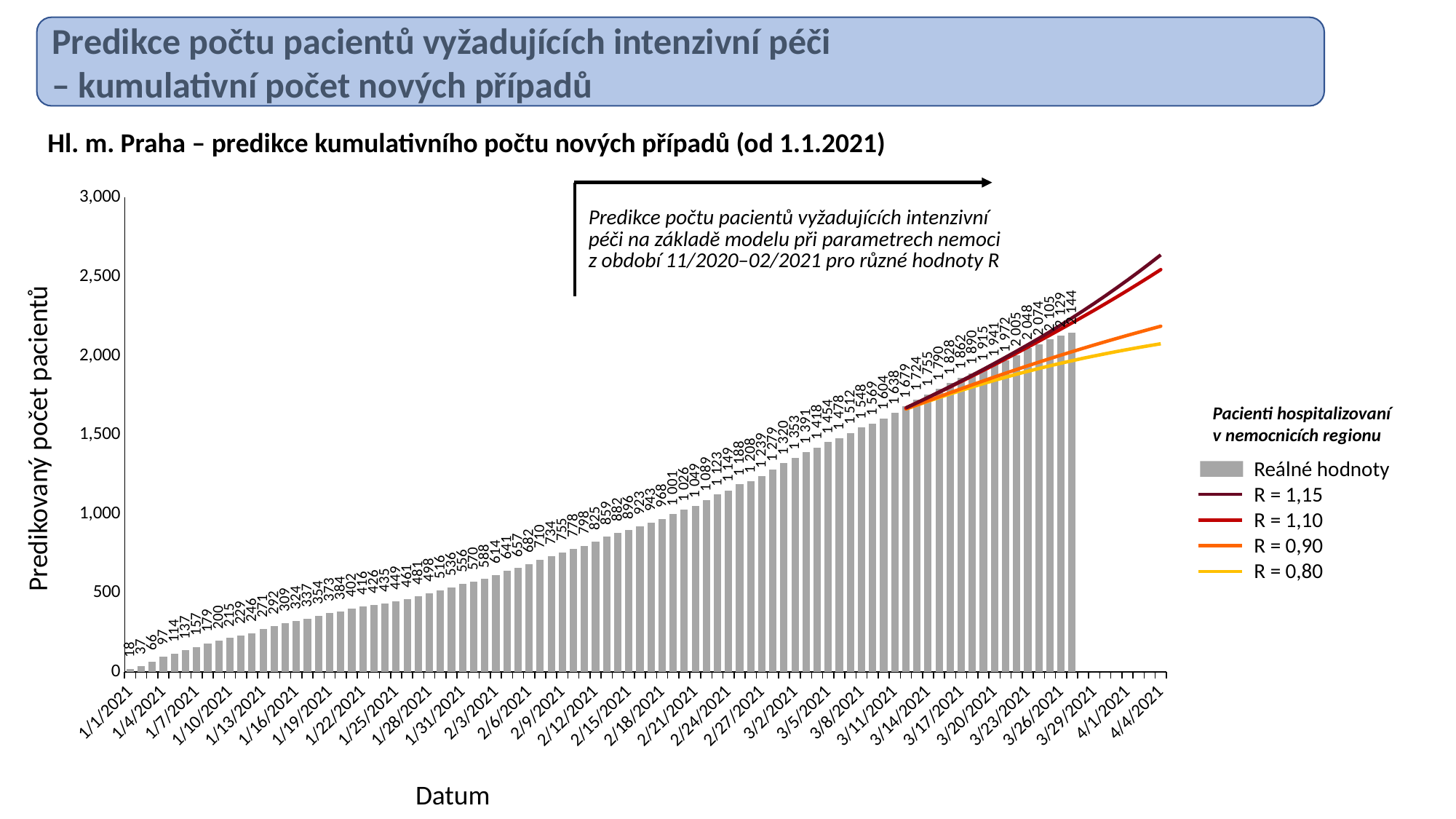

Predikce počtu pacientů vyžadujících intenzivní péči
– kumulativní počet nových případů
Hl. m. Praha – predikce kumulativního počtu nových případů (od 1.1.2021)

### Chart

| Category |  |  |  |  |  |
|---|---|---|---|---|---|
| 44197 | 18.0 | None | None | None | None |
| 44198 | 37.0 | None | None | None | None |
| 44199 | 66.0 | None | None | None | None |
| 44200 | 97.0 | None | None | None | None |
| 44201 | 114.0 | None | None | None | None |
| 44202 | 137.0 | None | None | None | None |
| 44203 | 157.0 | None | None | None | None |
| 44204 | 179.0 | None | None | None | None |
| 44205 | 200.0 | None | None | None | None |
| 44206 | 215.0 | None | None | None | None |
| 44207 | 229.0 | None | None | None | None |
| 44208 | 246.0 | None | None | None | None |
| 44209 | 271.0 | None | None | None | None |
| 44210 | 292.0 | None | None | None | None |
| 44211 | 309.0 | None | None | None | None |
| 44212 | 324.0 | None | None | None | None |
| 44213 | 337.0 | None | None | None | None |
| 44214 | 354.0 | None | None | None | None |
| 44215 | 373.0 | None | None | None | None |
| 44216 | 384.0 | None | None | None | None |
| 44217 | 402.0 | None | None | None | None |
| 44218 | 416.0 | None | None | None | None |
| 44219 | 426.0 | None | None | None | None |
| 44220 | 435.0 | None | None | None | None |
| 44221 | 449.0 | None | None | None | None |
| 44222 | 461.0 | None | None | None | None |
| 44223 | 481.0 | None | None | None | None |
| 44224 | 498.0 | None | None | None | None |
| 44225 | 516.0 | None | None | None | None |
| 44226 | 536.0 | None | None | None | None |
| 44227 | 556.0 | None | None | None | None |
| 44228 | 570.0 | None | None | None | None |
| 44229 | 588.0 | None | None | None | None |
| 44230 | 614.0 | None | None | None | None |
| 44231 | 641.0 | None | None | None | None |
| 44232 | 657.0 | None | None | None | None |
| 44233 | 682.0 | None | None | None | None |
| 44234 | 710.0 | None | None | None | None |
| 44235 | 734.0 | None | None | None | None |
| 44236 | 755.0 | None | None | None | None |
| 44237 | 778.0 | None | None | None | None |
| 44238 | 798.0 | None | None | None | None |
| 44239 | 825.0 | None | None | None | None |
| 44240 | 859.0 | None | None | None | None |
| 44241 | 882.0 | None | None | None | None |
| 44242 | 896.0 | None | None | None | None |
| 44243 | 923.0 | None | None | None | None |
| 44244 | 943.0 | None | None | None | None |
| 44245 | 968.0 | None | None | None | None |
| 44246 | 1001.0 | None | None | None | None |
| 44247 | 1026.0 | None | None | None | None |
| 44248 | 1049.0 | None | None | None | None |
| 44249 | 1089.0 | None | None | None | None |
| 44250 | 1123.0 | None | None | None | None |
| 44251 | 1149.0 | None | None | None | None |
| 44252 | 1188.0 | None | None | None | None |
| 44253 | 1208.0 | None | None | None | None |
| 44254 | 1239.0 | None | None | None | None |
| 44255 | 1279.0 | None | None | None | None |
| 44256 | 1320.0 | None | None | None | None |
| 44257 | 1353.0 | None | None | None | None |
| 44258 | 1391.0 | None | None | None | None |
| 44259 | 1418.0 | None | None | None | None |
| 44260 | 1454.0 | None | None | None | None |
| 44261 | 1478.0 | None | None | None | None |
| 44262 | 1512.0 | None | None | None | None |
| 44263 | 1548.0 | None | None | None | None |
| 44264 | 1569.0 | None | None | None | None |
| 44265 | 1604.0 | None | None | None | None |
| 44266 | 1638.0 | None | None | None | None |
| 44267 | 1679.0 | 1663.1885310360979 | 1663.965772788736 | 1670.0203533274919 | 1670.2729800020634 |
| 44268 | 1724.0 | 1687.8834574816333 | 1689.8314428749986 | 1702.5373035785951 | 1703.1860281657773 |
| 44269 | 1755.0 | 1712.058354641514 | 1715.5336766184673 | 1735.5187127334686 | 1736.7124300942112 |
| 44270 | 1790.0 | 1735.6866717283426 | 1741.0864786736665 | 1768.9847273401256 | 1770.8964979476596 |
| 44271 | 1828.0 | 1758.70594472985 | 1766.449683648554 | 1802.9639985734984 | 1805.787102330874 |
| 44272 | 1862.0 | 1781.1075775820204 | 1791.5858605944084 | 1837.4189535020948 | 1841.3374806818956 |
| 44273 | 1890.0 | 1802.9287152486854 | 1816.5254583356877 | 1872.3877648129705 | 1877.5905854504986 |
| 44274 | 1915.0 | 1824.1566762609557 | 1841.247400837166 | 1907.8557842193422 | 1914.5435540122585 |
| 44275 | 1941.0 | 1844.715281963106 | 1865.6803789615367 | 1943.8149410625408 | 1952.2155736429017 |
| 44276 | 1972.0 | 1864.5263163329455 | 1889.7309264744804 | 1980.2413045351075 | 1990.5940827138186 |
| 44277 | 2005.0 | 1883.589065992439 | 1913.3774343338023 | 2017.134670830623 | 2029.6840303470422 |
| 44278 | 2048.0 | 1901.9322135694888 | 1936.6208023906638 | 2054.4750550664075 | 2069.4668114180413 |
| 44279 | 2074.0 | 1919.6165004612008 | 1959.4882176082656 | 2092.245166907195 | 2110.2192773159736 |
| 44280 | 2105.0 | 1936.661232971441 | 1981.9788120678159 | 2130.459695324015 | 2152.07225753861 |
| 44281 | 2129.0 | 1953.0907725214217 | 2004.1022456909986 | 2169.1400117626727 | 2195.08568583485 |
| 44282 | 2144.0 | 1968.9153101823426 | 2025.8515873593385 | 2208.2868128221894 | 2239.2783289781555 |
| 44283 | 0.0 | 1984.1473413523279 | 2047.2252998426927 | 2247.8936602524486 | 2284.6635281529893 |
| 44284 | 0.0 | 1998.8014260375676 | 2068.2202063932828 | 2288.0274556097565 | 2331.242565374686 |
| 44285 | 0.0 | 2012.910115526842 | 2088.853290127133 | 2328.8977203668287 | 2379.055070298077 |
| 44286 | 0.0 | 2026.493162528951 | 2109.1293488411106 | 2370.5202331970654 | 2428.1396072629486 |
| 44287 | 0.0 | 2039.5622201384672 | 2129.0457728299352 | 2412.903374751486 | 2478.526119195301 |
| 44288 | 0.0 | 2052.131998694432 | 2148.6033012728776 | 2456.0539202361974 | 2530.241735147599 |
| 44289 | 0.0 | 2064.224644542853 | 2167.8125594752046 | 2499.985156319373 | 2583.3189362770927 |
| 44290 | 0.0 | 2075.8601588406436 | 2186.6781549762745 | 2544.701891913058 | 2637.780260994954 |
|  | None | None | None | None | None |
|  | None | None | None | None | None |
|  | None | None | None | None | None |
|  | None | None | None | None | None |
|  | None | None | None | None | None |
|  | None | None | None | None | None |
|  | None | None | None | None | None |
|  | None | None | None | None | None |
|  | None | None | None | None | None |
|  | None | None | None | None | None |
|  | None | None | None | None | None |
|  | None | None | None | None | None |
|  | None | None | None | None | None |
|  | None | None | None | None | None |
|  | None | None | None | None | None |
|  | None | None | None | None | None |
|  | None | None | None | None | None |
|  | None | None | None | None | None |
|  | None | None | None | None | None |
|  | None | None | None | None | None |
|  | None | None | None | None | None |
|  | None | None | None | None | None |
|  | None | None | None | None | None |
|  | None | None | None | None | None |
|  | None | None | None | None | None |
|  | None | None | None | None | None |
|  | None | None | None | None | None |
|  | None | None | None | None | None |
|  | None | None | None | None | None |
|  | None | None | None | None | None |
|  | None | None | None | None | None |
|  | None | None | None | None | None |
|  | None | None | None | None | None |
|  | None | None | None | None | None |
|  | None | None | None | None | None |
|  | None | None | None | None | None |
|  | None | None | None | None | None |
|  | None | None | None | None | None |
|  | None | None | None | None | None |
|  | None | None | None | None | None |
|  | None | None | None | None | None |
|  | None | None | None | None | None |
|  | None | None | None | None | None |
|  | None | None | None | None | None |
|  | None | None | None | None | None |
|  | None | None | None | None | None |
|  | None | None | None | None | None |
|  | None | None | None | None | None |
|  | None | None | None | None | None |
|  | None | None | None | None | None |
|  | None | None | None | None | None |
|  | None | None | None | None | None |
|  | None | None | None | None | None |
|  | None | None | None | None | None |
|  | None | None | None | None | None |
|  | None | None | None | None | None |
|  | None | None | None | None | None |
|  | None | None | None | None | None |
|  | None | None | None | None | None |
|  | None | None | None | None | None |
|  | None | None | None | None | None |
|  | None | None | None | None | None |
|  | None | None | None | None | None |
|  | None | None | None | None | None |
|  | None | None | None | None | None |
|  | None | None | None | None | None |
|  | None | None | None | None | None |
|  | None | None | None | None | None |
|  | None | None | None | None | None |
|  | None | None | None | None | None |
|  | None | None | None | None | None |
|  | None | None | None | None | None |
|  | None | None | None | None | None |
|  | None | None | None | None | None |
|  | None | None | None | None | None |
|  | None | None | None | None | None |
|  | None | None | None | None | None |
|  | None | None | None | None | None |
|  | None | None | None | None | None |
|  | None | None | None | None | None |
|  | None | None | None | None | None |
|  | None | None | None | None | None |
|  | None | None | None | None | None |
|  | None | None | None | None | None |
|  | None | None | None | None | None |
|  | None | None | None | None | None |
|  | None | None | None | None | None |
| Predikce počtu pacientů vyžadujících intenzivní péči na základě modelu při parametrech nemoci z období 11/2020–02/2021 pro různé hodnoty R |
| --- |
Pacienti hospitalizovaní v nemocnicích regionu
Predikovaný počet pacientů
Reálné hodnoty
R = 1,15
R = 1,10
R = 0,90
R = 0,80

Datum